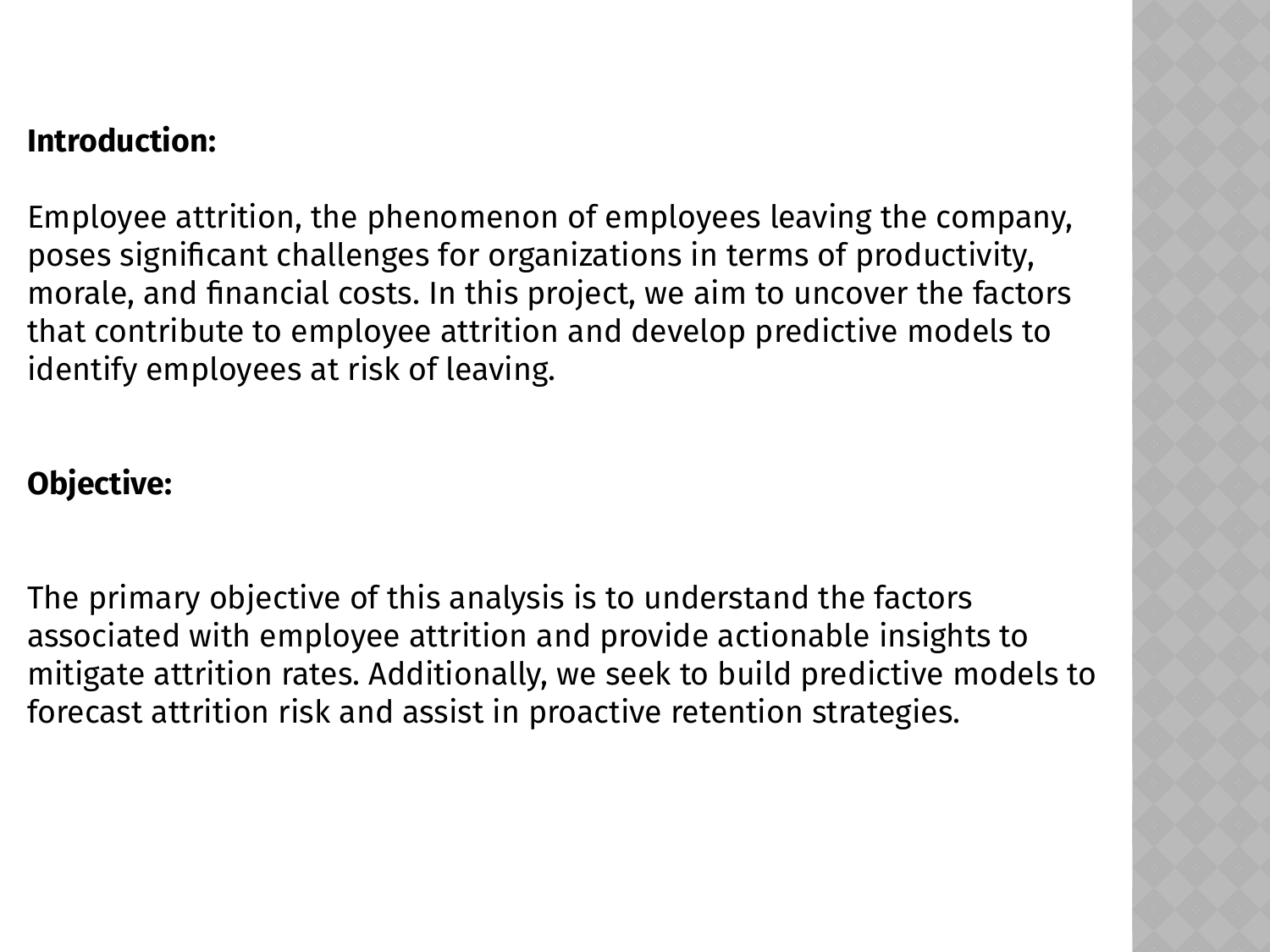

Introduction:

Employee attrition, the phenomenon of employees leaving the company, poses significant challenges for organizations in terms of productivity, morale, and financial costs. In this project, we aim to uncover the factors that contribute to employee attrition and develop predictive models to identify employees at risk of leaving.

Objective:

The primary objective of this analysis is to understand the factors associated with employee attrition and provide actionable insights to mitigate attrition rates. Additionally, we seek to build predictive models to forecast attrition risk and assist in proactive retention strategies.